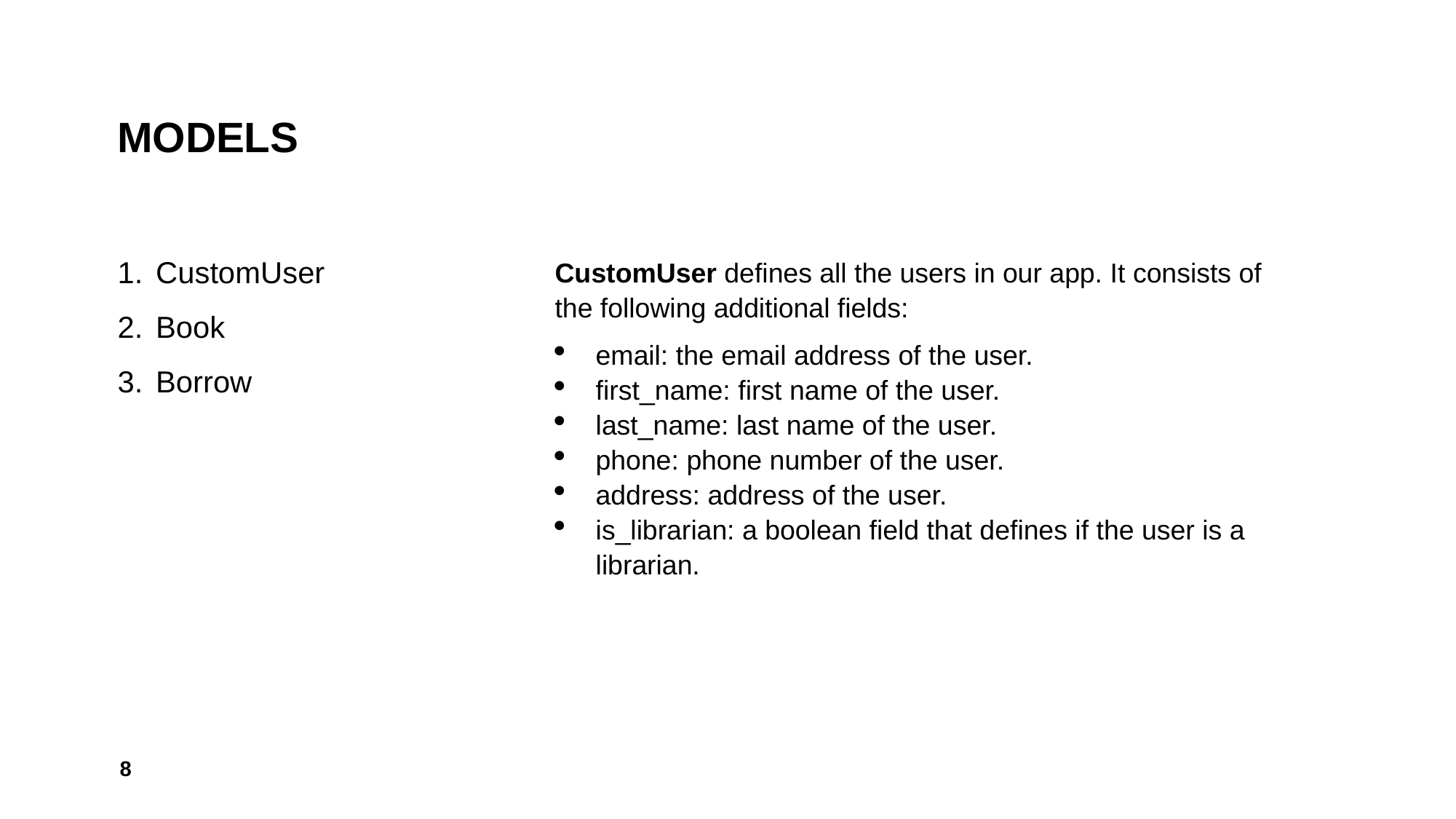

# Models
CustomUser
Book
Borrow
CustomUser defines all the users in our app. It consists of the following additional fields:
email: the email address of the user.
first_name: first name of the user.
last_name: last name of the user.
phone: phone number of the user.
address: address of the user.
is_librarian: a boolean field that defines if the user is a librarian.
8